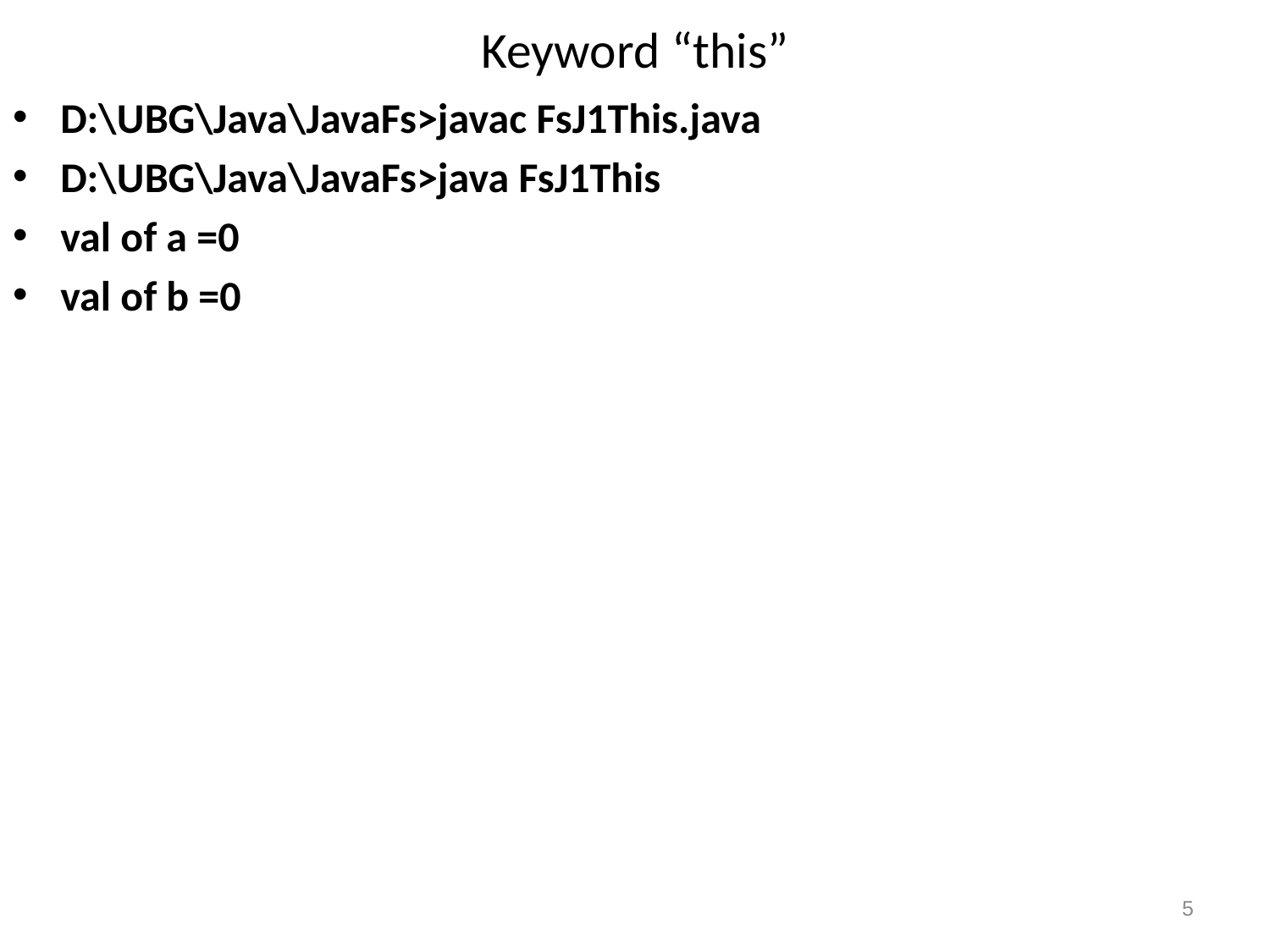

# Keyword “this”
D:\UBG\Java\JavaFs>javac FsJ1This.java
D:\UBG\Java\JavaFs>java FsJ1This
val of a =0
val of b =0
5